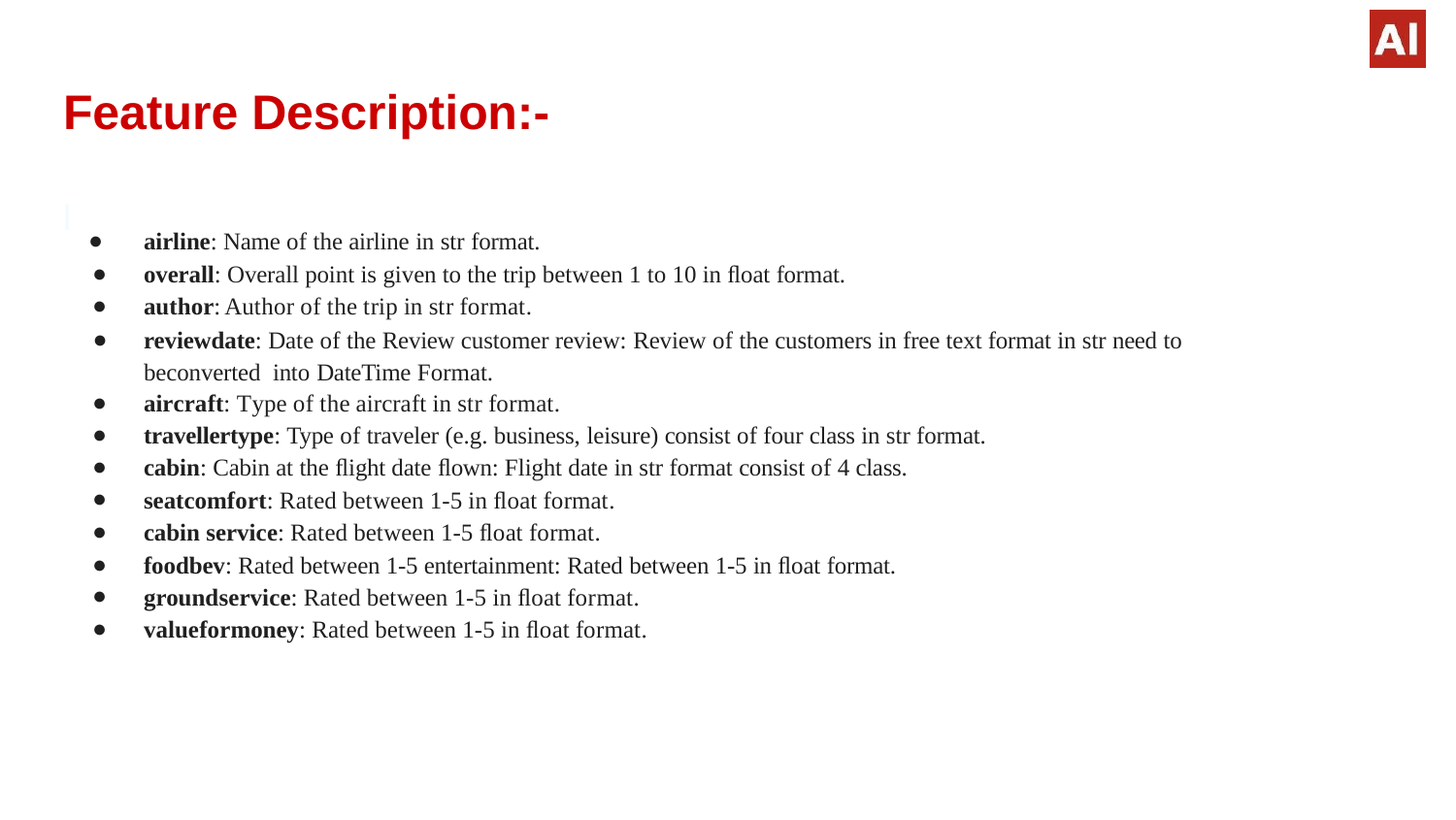

# Feature Description:-
l
airline: Name of the airline in str format.
overall: Overall point is given to the trip between 1 to 10 in ﬂoat format.
author: Author of the trip in str format.
reviewdate: Date of the Review customer review: Review of the customers in free text format in str need to beconverted  into DateTime Format.
aircraft: Type of the aircraft in str format.
travellertype: Type of traveler (e.g. business, leisure) consist of four class in str format.
cabin: Cabin at the ﬂight date ﬂown: Flight date in str format consist of 4 class.
seatcomfort: Rated between 1-5 in ﬂoat format.
cabin service: Rated between 1-5 ﬂoat format.
foodbev: Rated between 1-5 entertainment: Rated between 1-5 in ﬂoat format.
groundservice: Rated between 1-5 in ﬂoat format.
valueformoney: Rated between 1-5 in ﬂoat format.